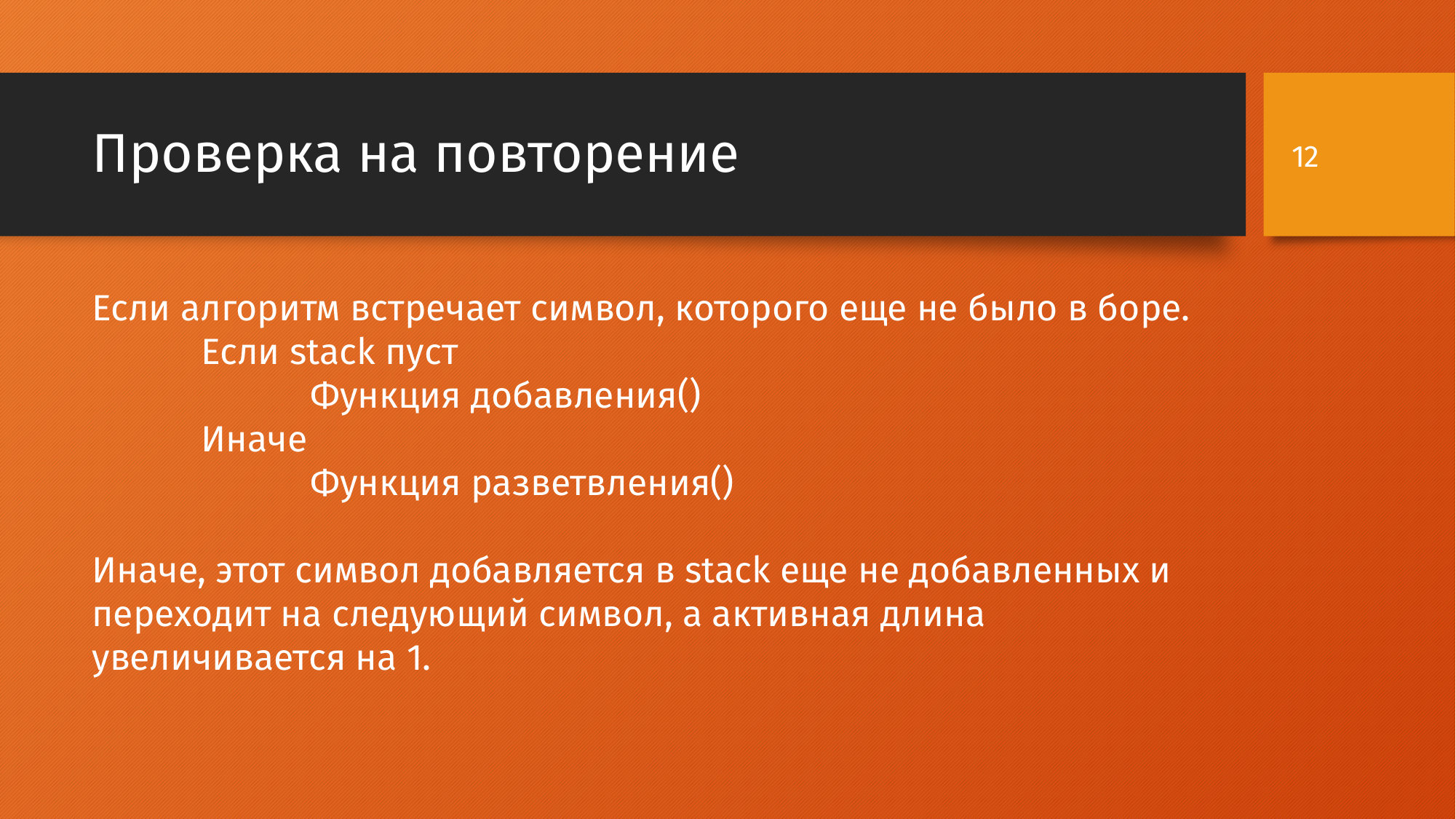

12
# Проверка на повторение
Если алгоритм встречает символ, которого еще не было в боре.
	Если stack пуст
		Функция добавления()
	Иначе
		Функция разветвления()

Иначе, этот символ добавляется в stack еще не добавленных и переходит на следующий символ, а активная длина увеличивается на 1.